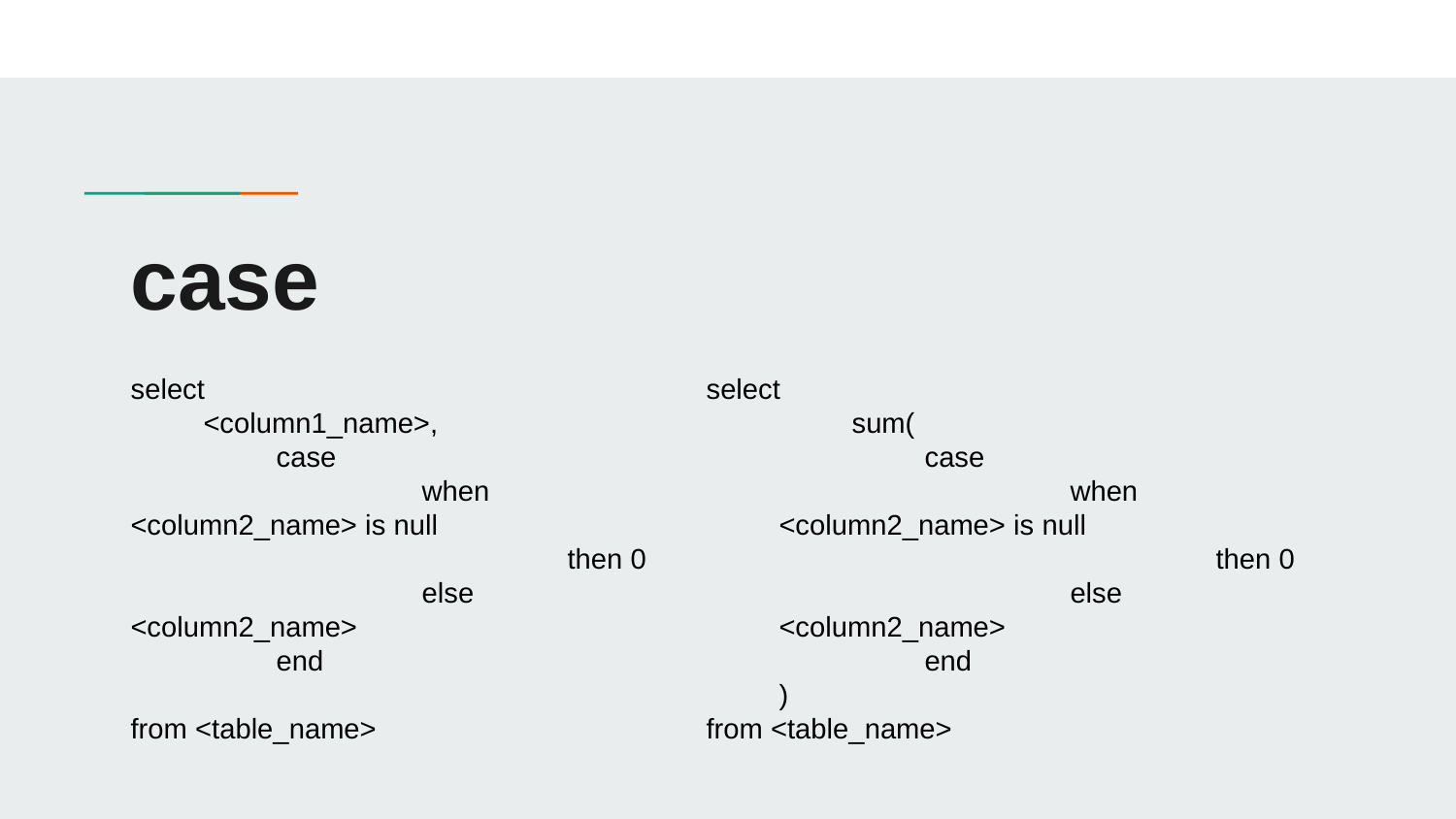

# case
select
<column1_name>,
	case
		when <column2_name> is null
			then 0
		else <column2_name>
	end

from <table_name>

select
	sum(
	case
		when <column2_name> is null
			then 0
		else <column2_name>
	end
)
from <table_name>